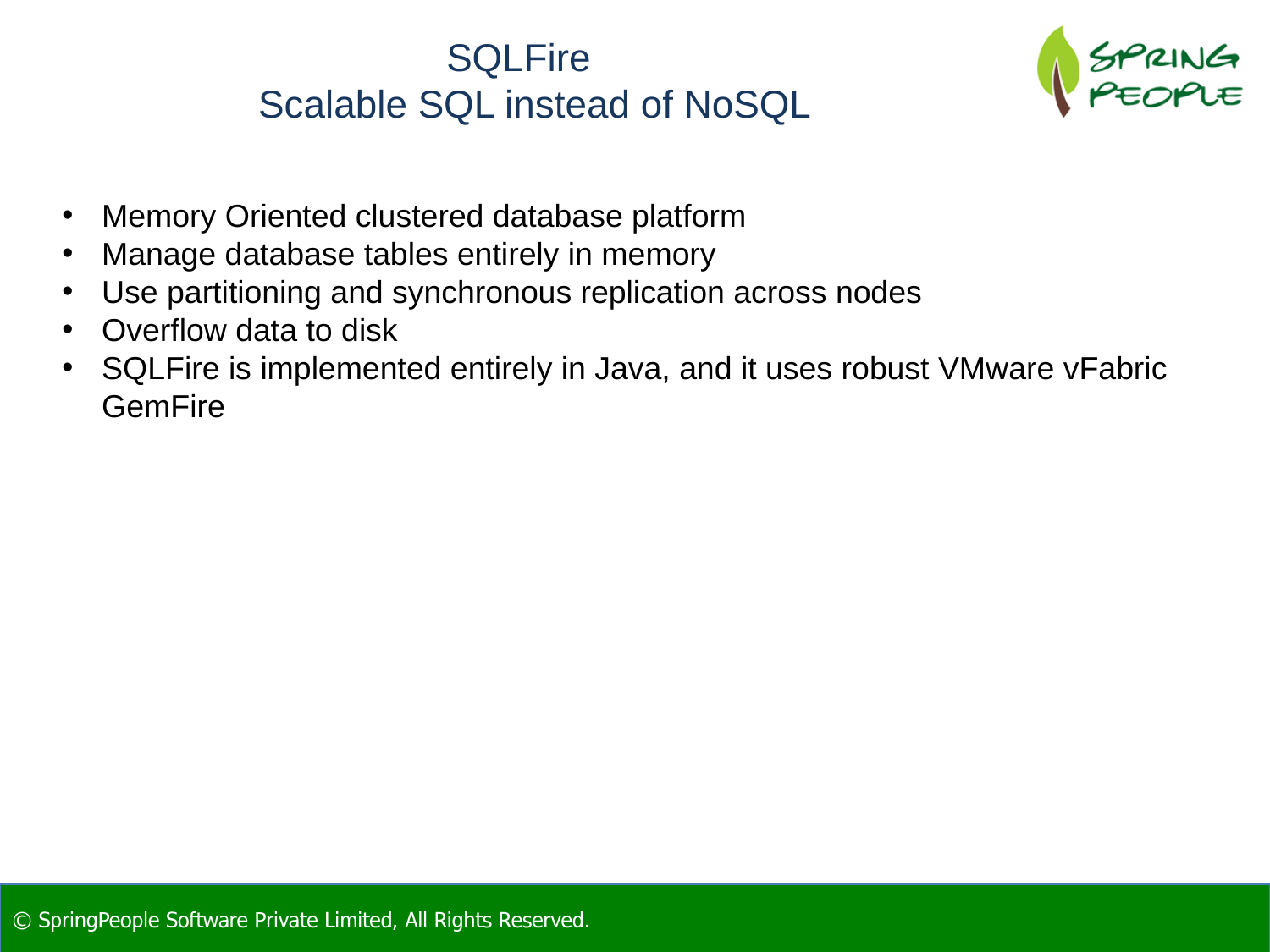

SQLFire
   Scalable SQL instead of NoSQL
Memory Oriented clustered database platform
Manage database tables entirely in memory
Use partitioning and synchronous replication across nodes
Overflow data to disk
SQLFire is implemented entirely in Java, and it uses robust VMware vFabric GemFire